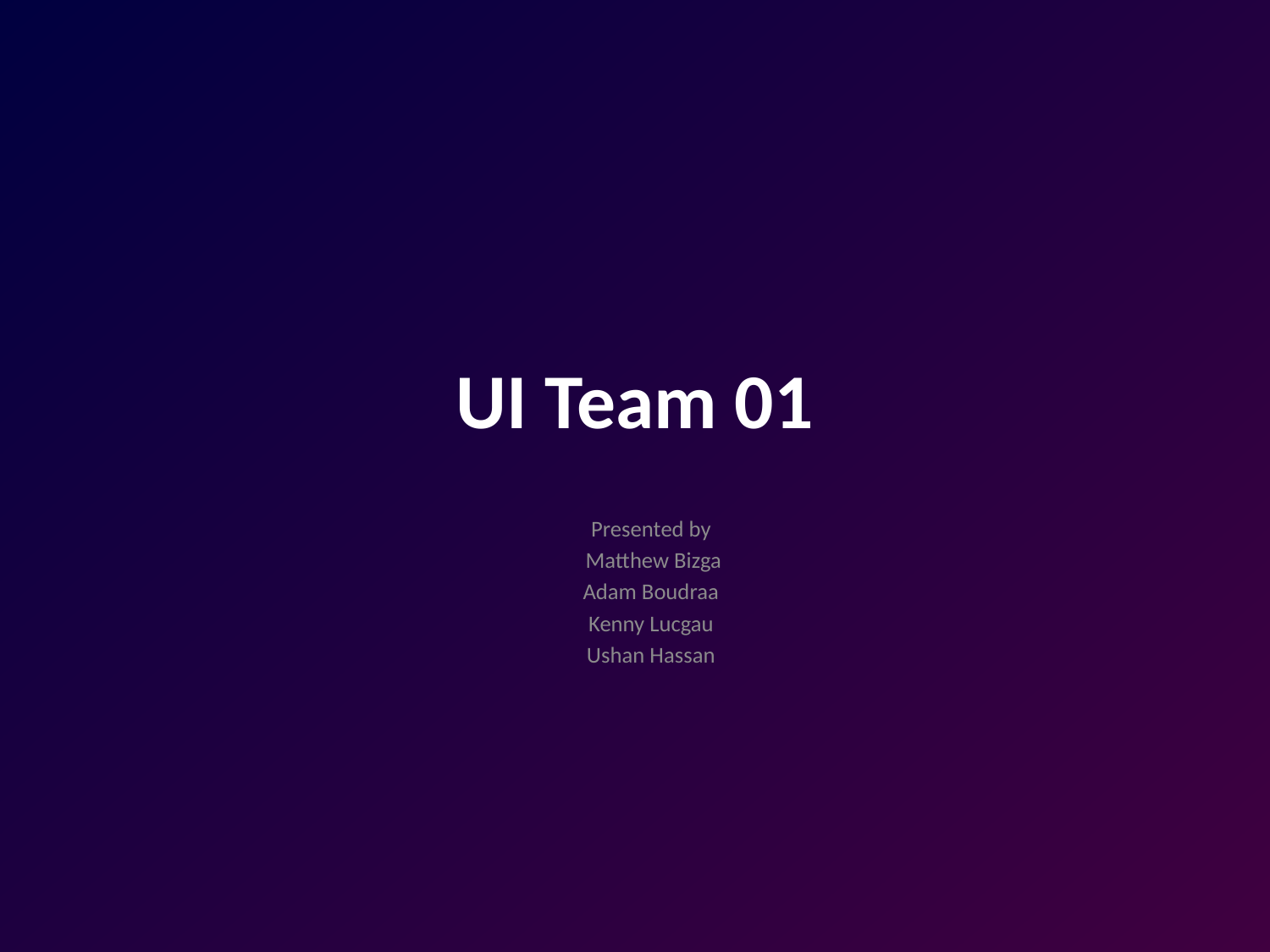

# UI Team 01
Presented by
 Matthew Bizga
Adam Boudraa
Kenny Lucgau
Ushan Hassan